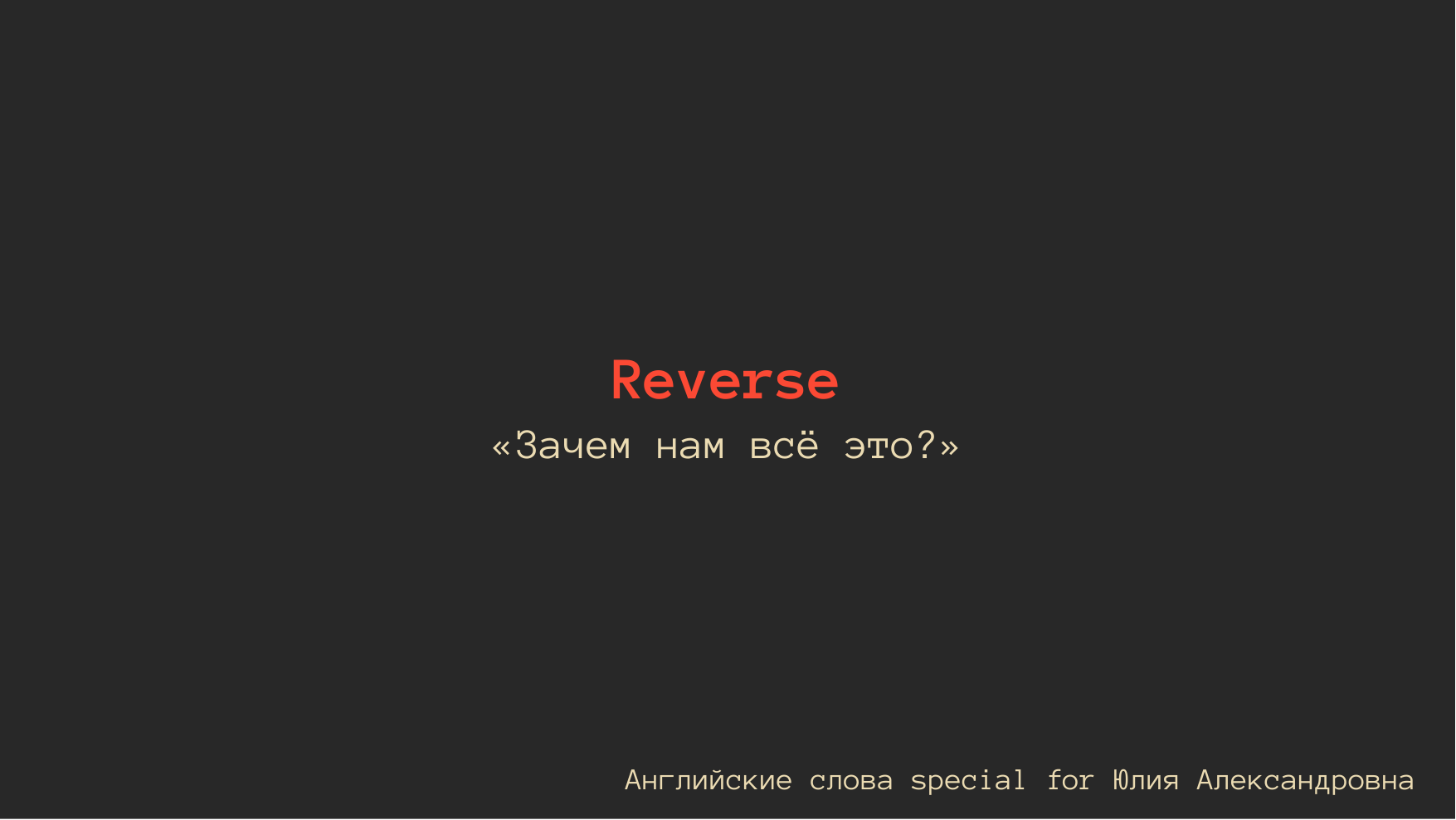

# Reverse
«Зачем нам всё это?»
Английские слова special for Юлия Александровна